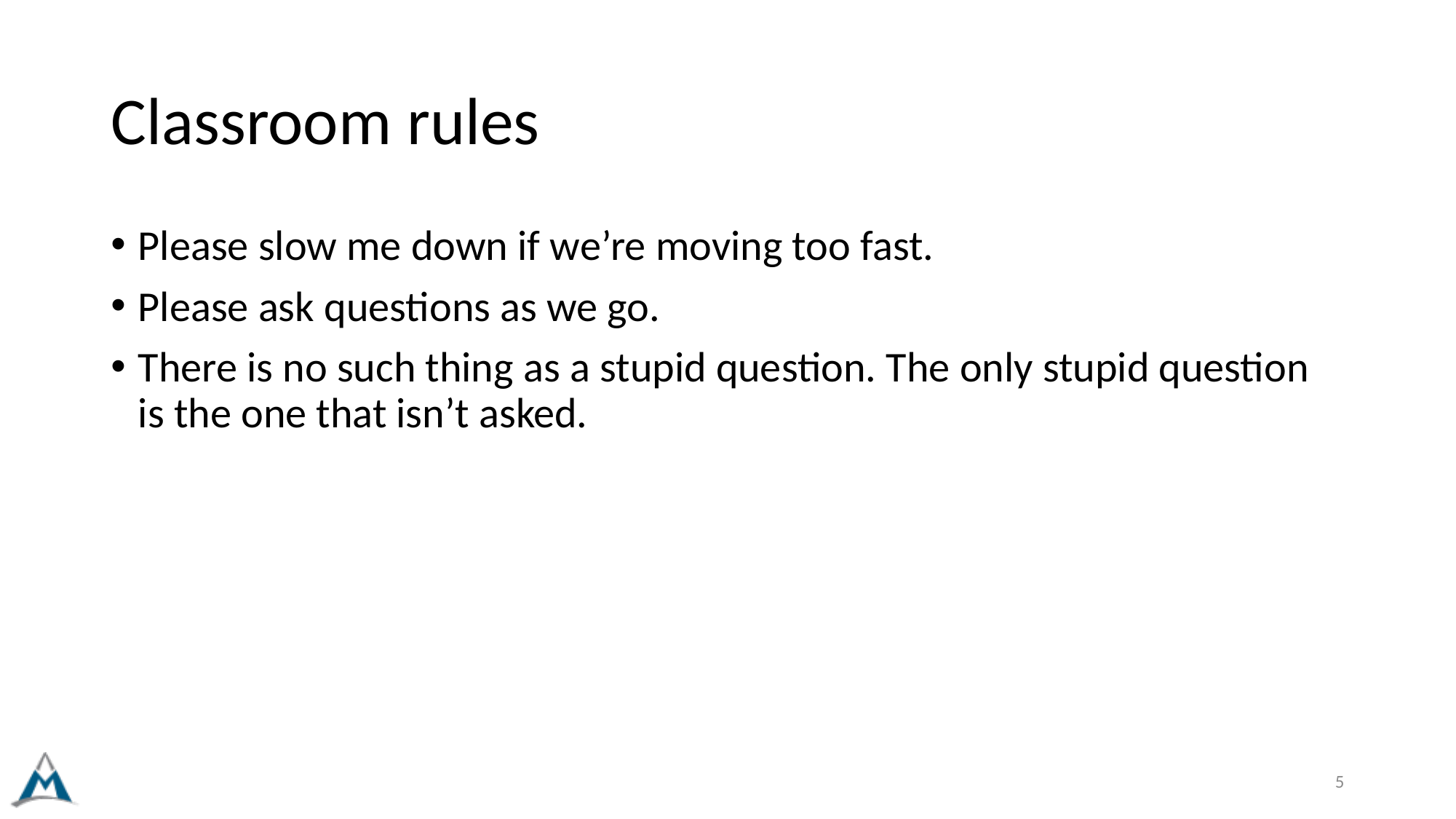

# Classroom rules
Please slow me down if we’re moving too fast.
Please ask questions as we go.
There is no such thing as a stupid question. The only stupid question is the one that isn’t asked.

5